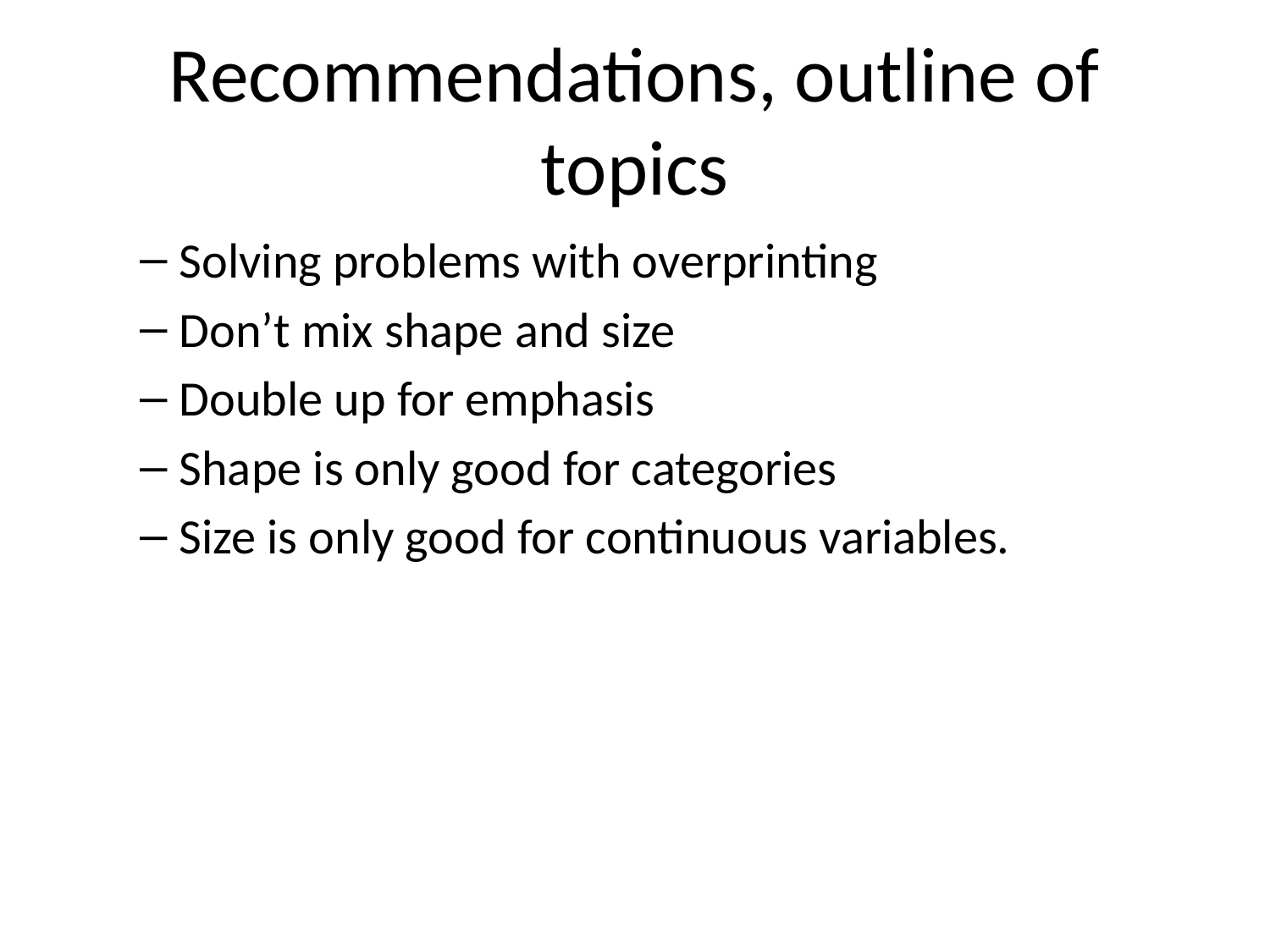

# Recommendations, outline of topics
Solving problems with overprinting
Don’t mix shape and size
Double up for emphasis
Shape is only good for categories
Size is only good for continuous variables.